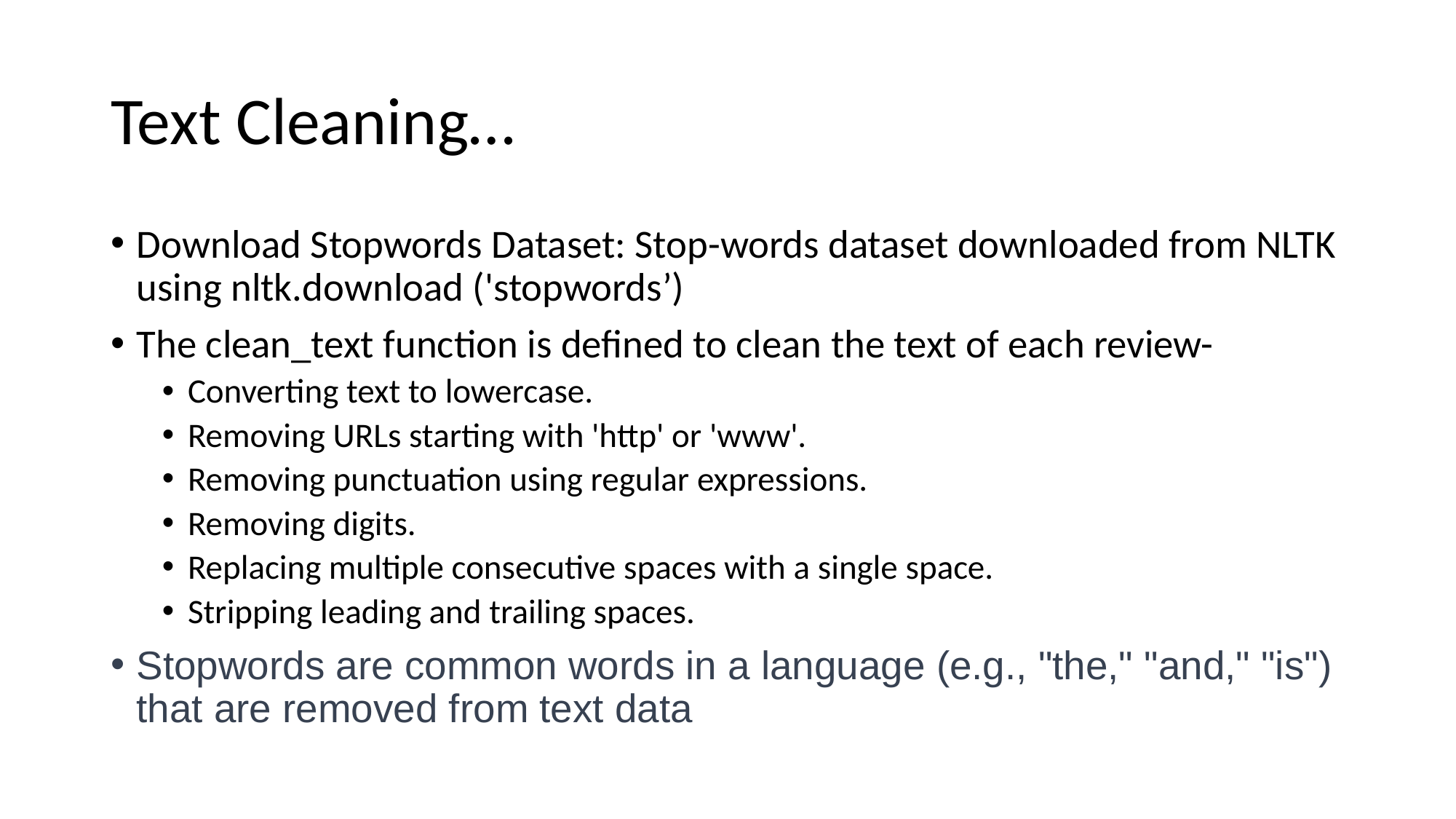

# Text Cleaning…
Download Stopwords Dataset: Stop-words dataset downloaded from NLTK using nltk.download ('stopwords’)
The clean_text function is defined to clean the text of each review-
Converting text to lowercase.
Removing URLs starting with 'http' or 'www'.
Removing punctuation using regular expressions.
Removing digits.
Replacing multiple consecutive spaces with a single space.
Stripping leading and trailing spaces.
Stopwords are common words in a language (e.g., "the," "and," "is") that are removed from text data